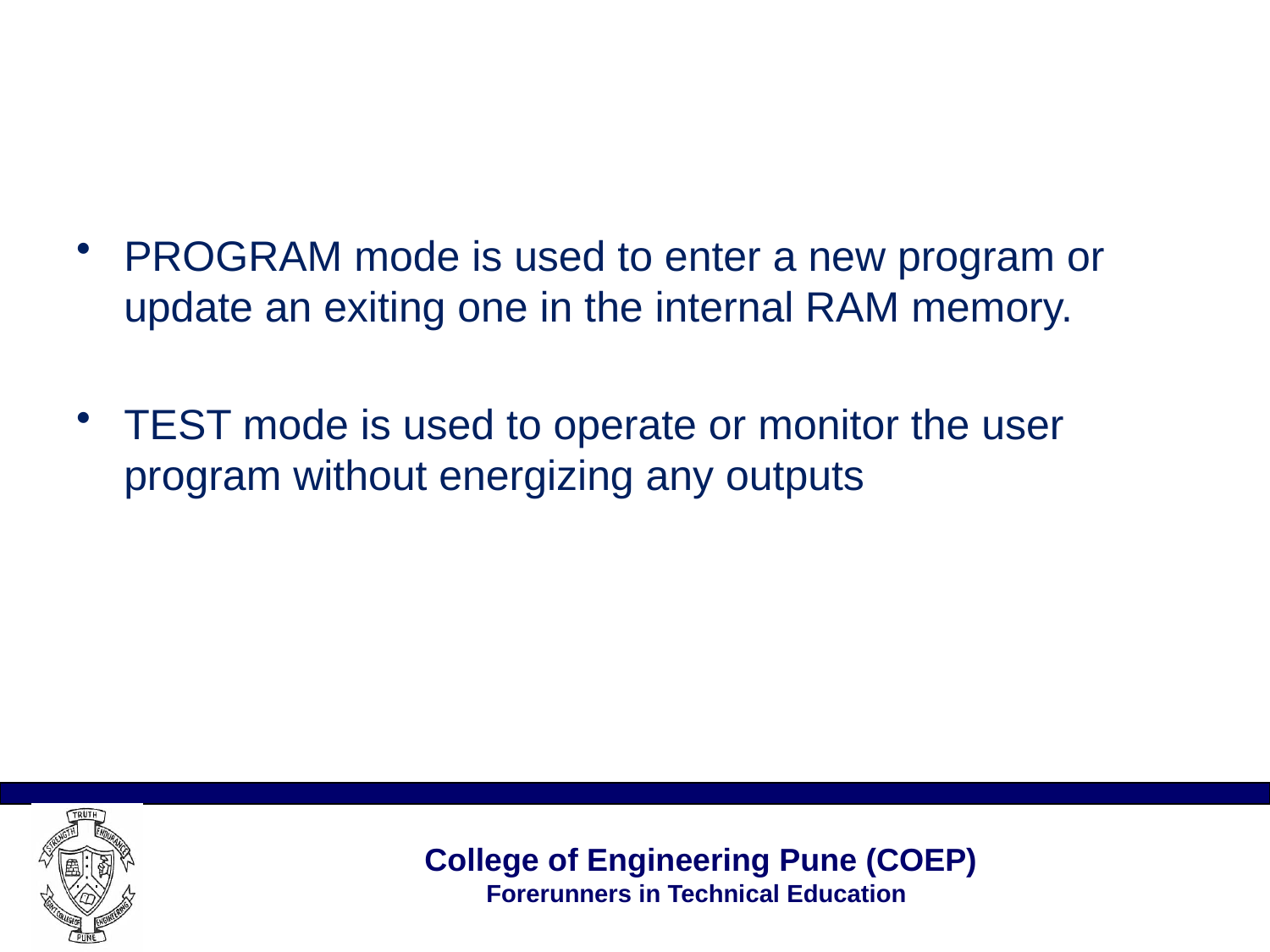

PROGRAM mode is used to enter a new program or update an exiting one in the internal RAM memory.

TEST mode is used to operate or monitor the user program without energizing any outputs